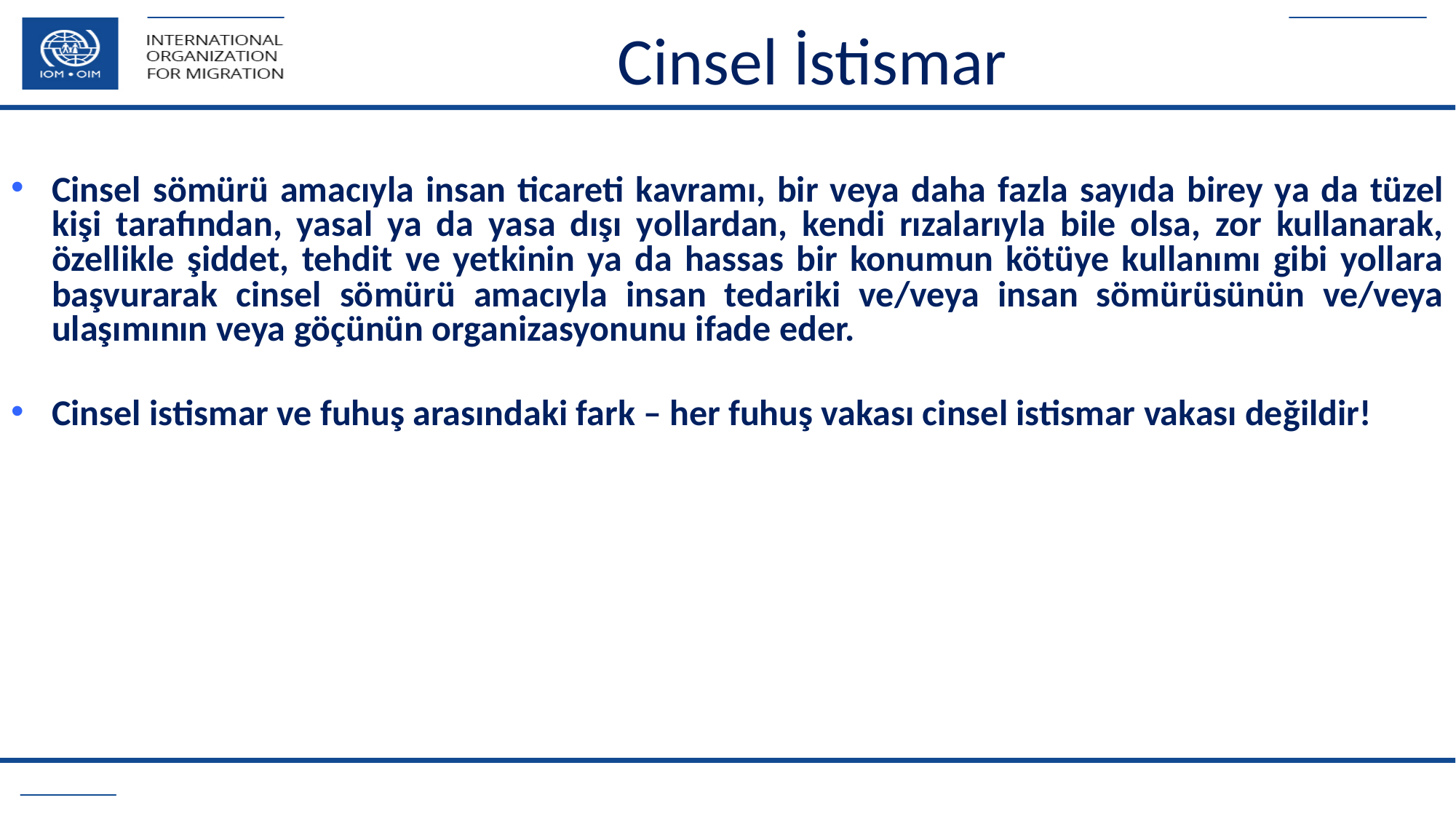

Cinsel İstismar

Cinsel sömürü amacıyla insan ticareti kavramı, bir veya daha fazla sayıda birey ya da tüzel kişi tarafından, yasal ya da yasa dışı yollardan, kendi rızalarıyla bile olsa, zor kullanarak, özellikle şiddet, tehdit ve yetkinin ya da hassas bir konumun kötüye kullanımı gibi yollara başvurarak cinsel sömürü amacıyla insan tedariki ve/veya insan sömürüsünün ve/veya ulaşımının veya göçünün organizasyonunu ifade eder.

Cinsel istismar ve fuhuş arasındaki fark – her fuhuş vakası cinsel istismar vakası değildir!